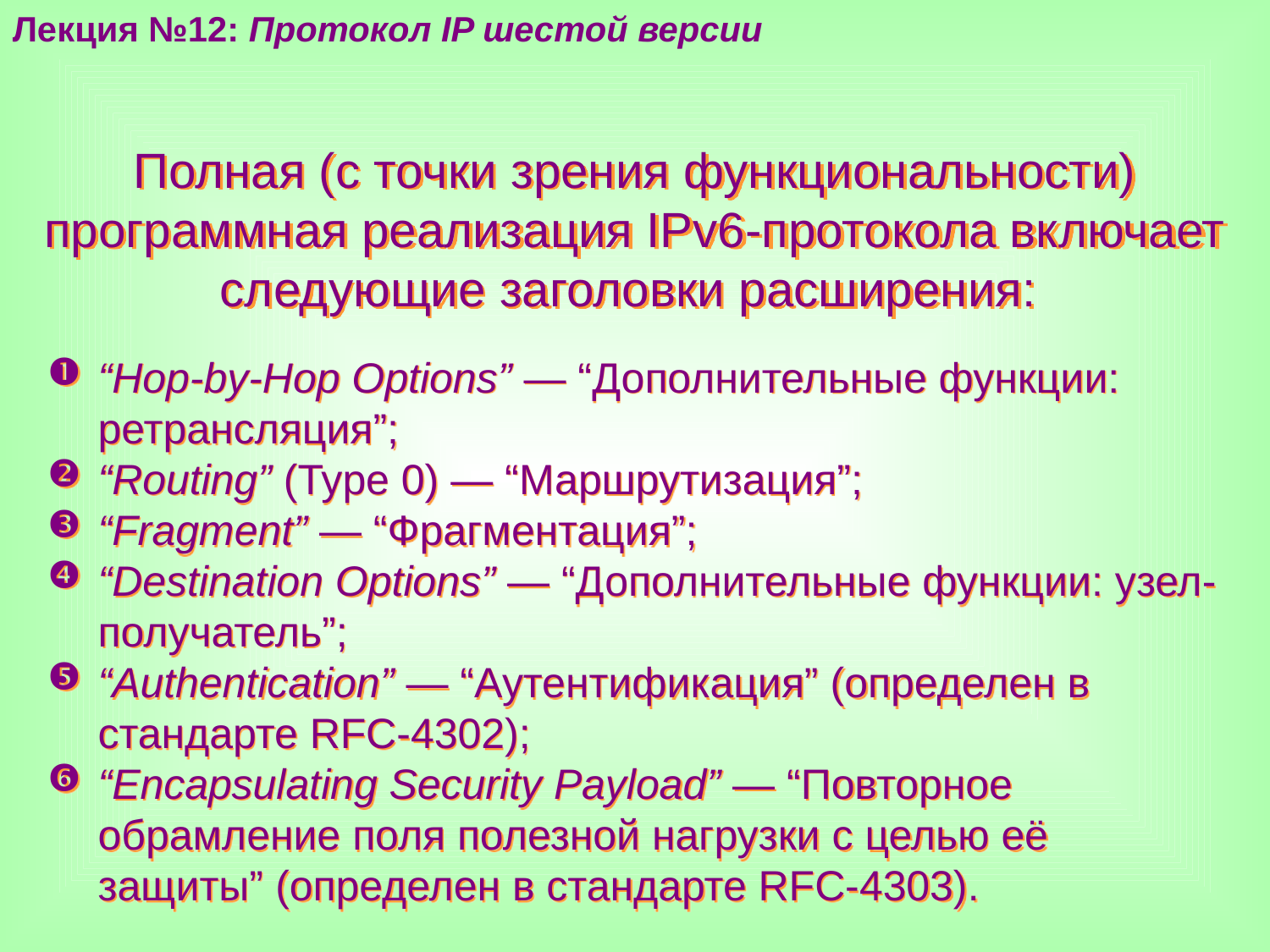

Лекция №12: Протокол IP шестой версии
Полная (с точки зрения функциональности) программная реализация IPv6-протокола включает следующие заголовки расширения:
“Hop-by-Hop Options” — “Дополнительные функции: ретрансляция”;
“Routing” (Type 0) — “Маршрутизация”;
“Fragment” — “Фрагментация”;
“Destination Options” — “Дополнительные функции: узел-получатель”;
“Authentication” — “Аутентификация” (определен в стандарте RFC-4302);
“Encapsulating Security Payload” — “Повторное обрамление поля полезной нагрузки с целью её защиты” (определен в стандарте RFC-4303).